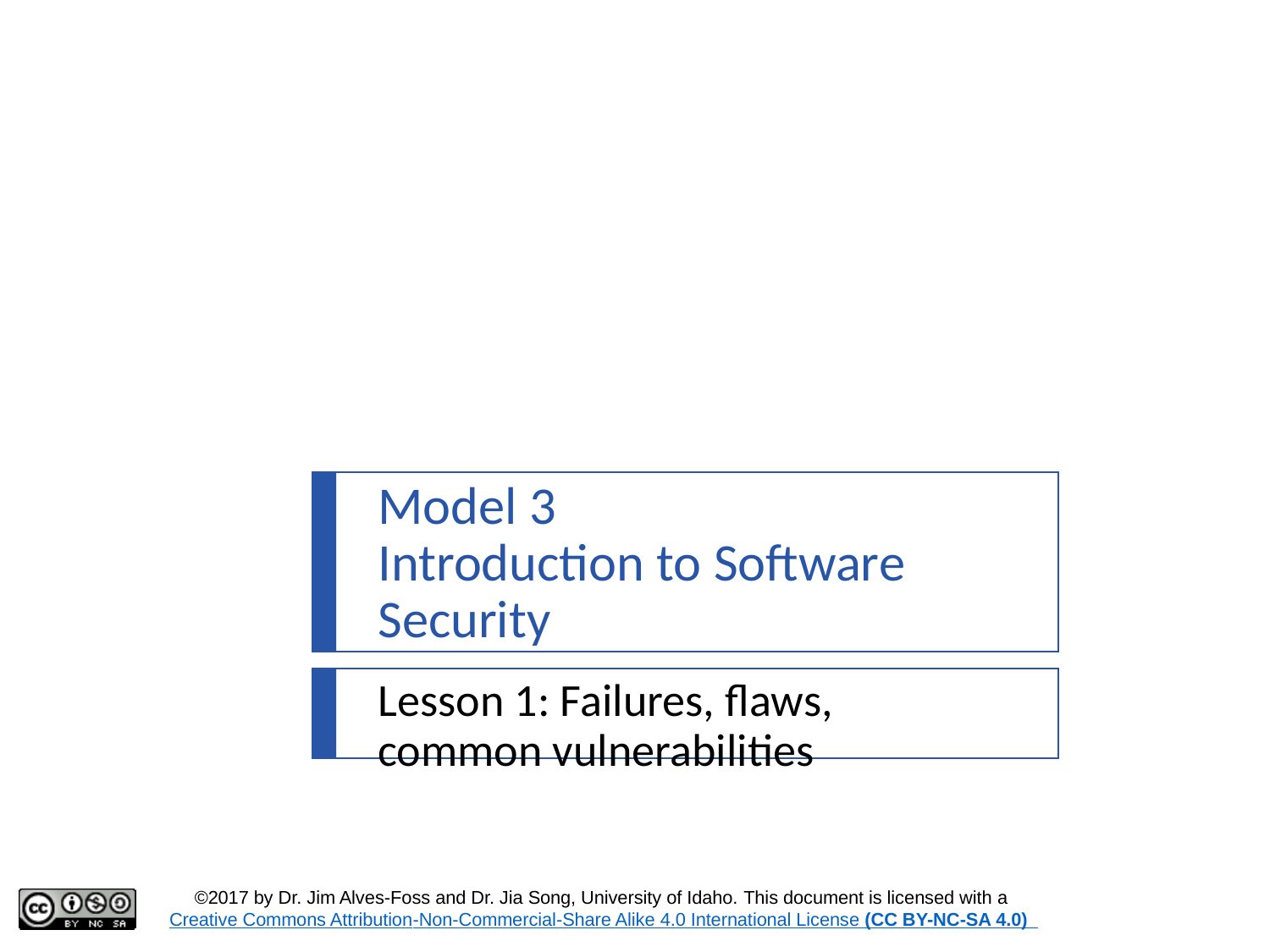

# Model 3 Introduction to Software Security

Lesson 1: Failures, flaws, common vulnerabilities